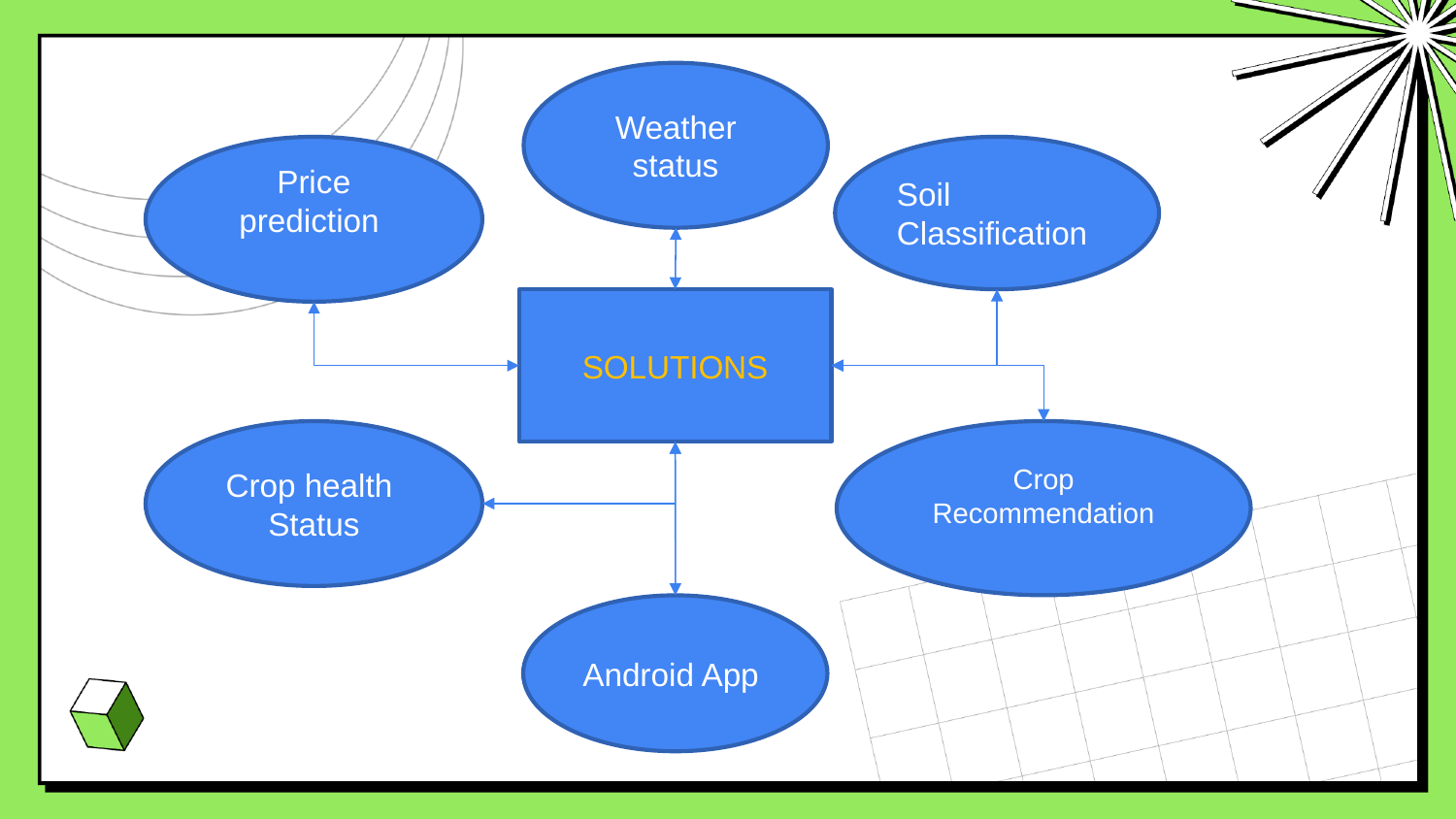

Weather status
Price prediction

Soil Classification
SOLUTIONS
Crop Recommendation

Crop health  Status
Android App